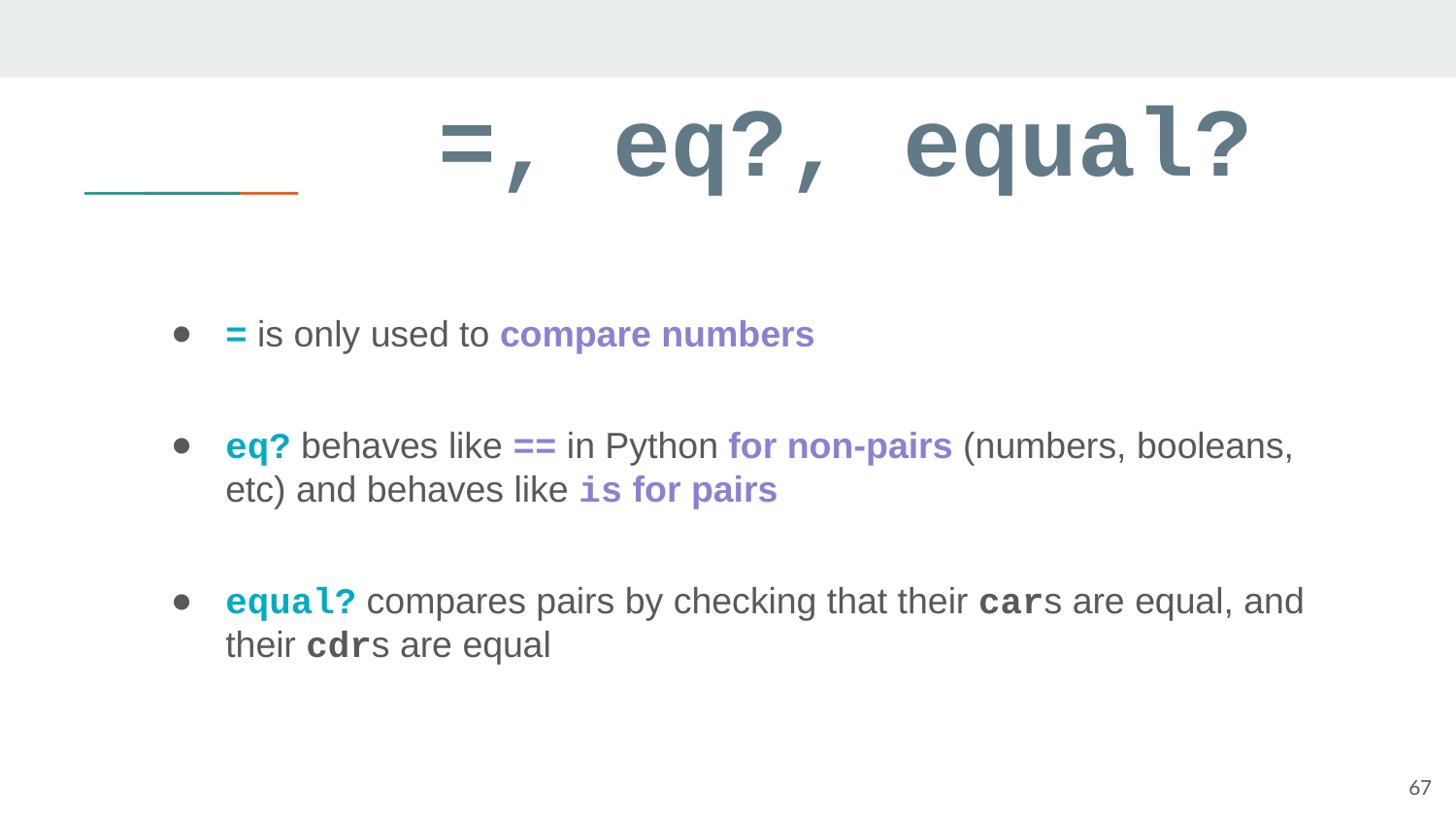

=, eq?, equal?
= is only used to compare numbers

eq? behaves like == in Python for non-pairs (numbers, booleans, etc) and behaves like is for pairs

equal? compares pairs by checking that their cars are equal, and their cdrs are equal

67